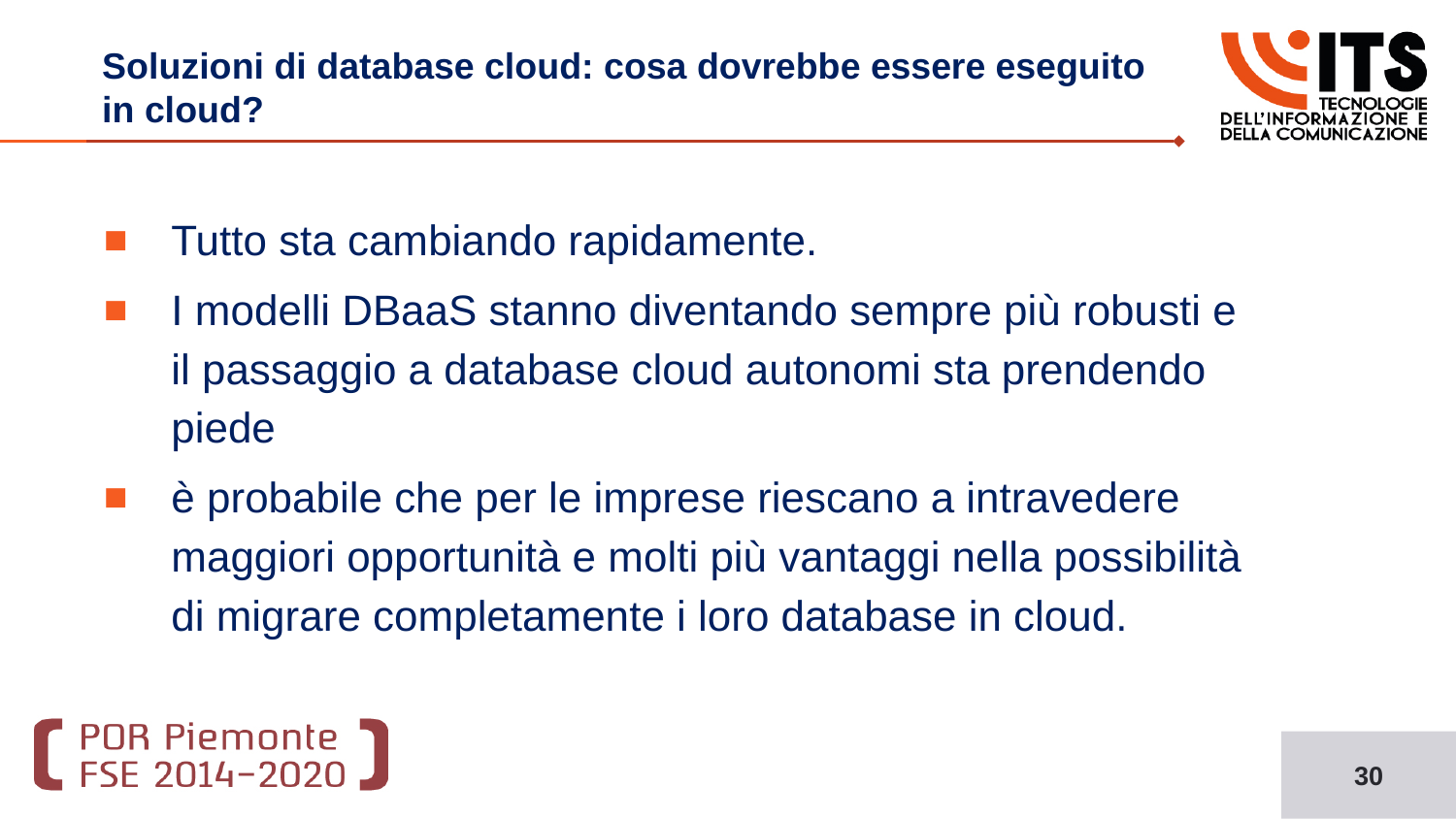

# Soluzioni di database cloud: cosa dovrebbe essere eseguito in cloud?
Tutto sta cambiando rapidamente.
I modelli DBaaS stanno diventando sempre più robusti e il passaggio a database cloud autonomi sta prendendo piede
è probabile che per le imprese riescano a intravedere maggiori opportunità e molti più vantaggi nella possibilità di migrare completamente i loro database in cloud.

30